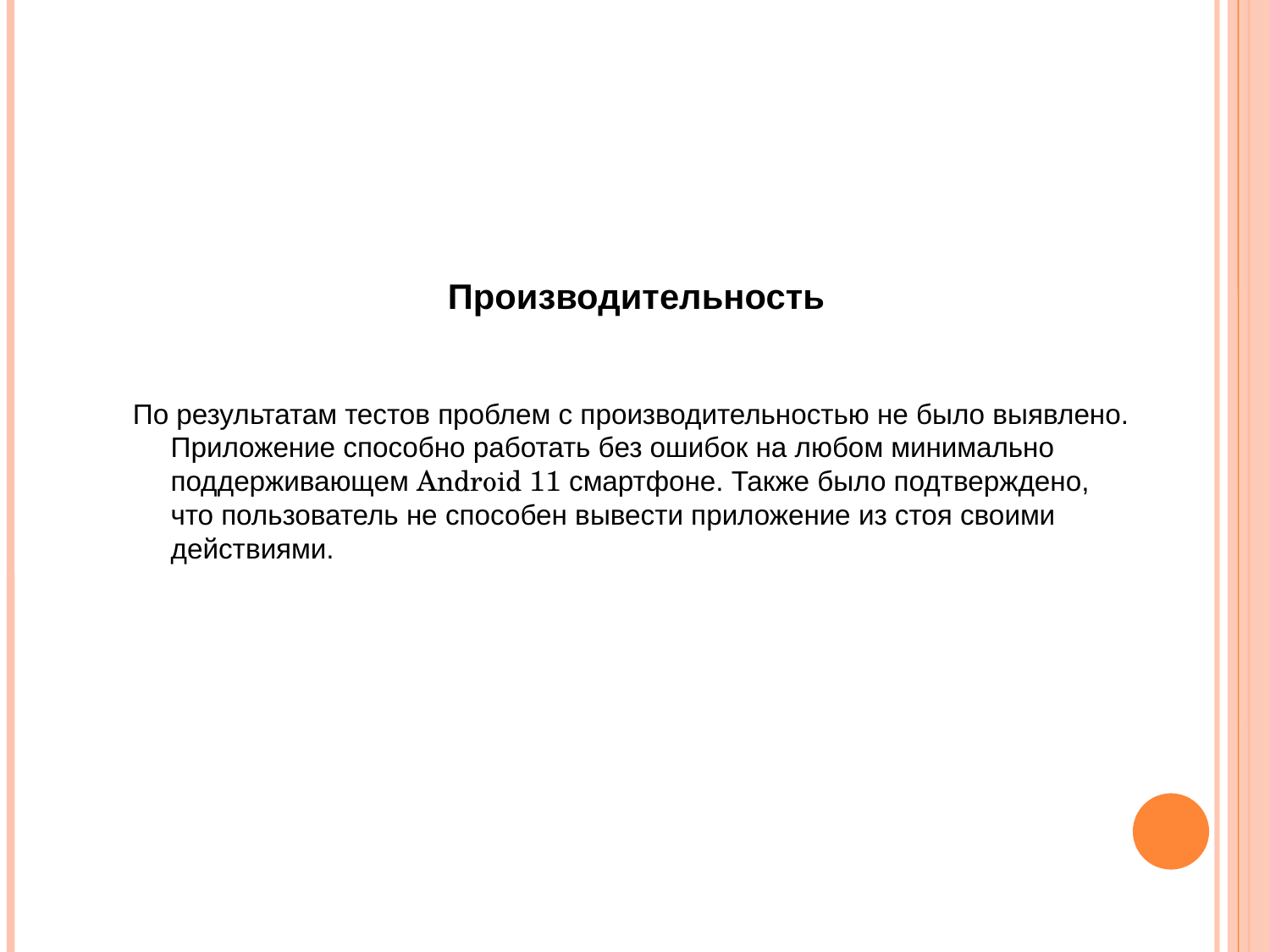

Производительность
По результатам тестов проблем с производительностью не было выявлено. Приложение способно работать без ошибок на любом минимально поддерживающем Android 11 смартфоне. Также было подтверждено, что пользователь не способен вывести приложение из стоя своими действиями.